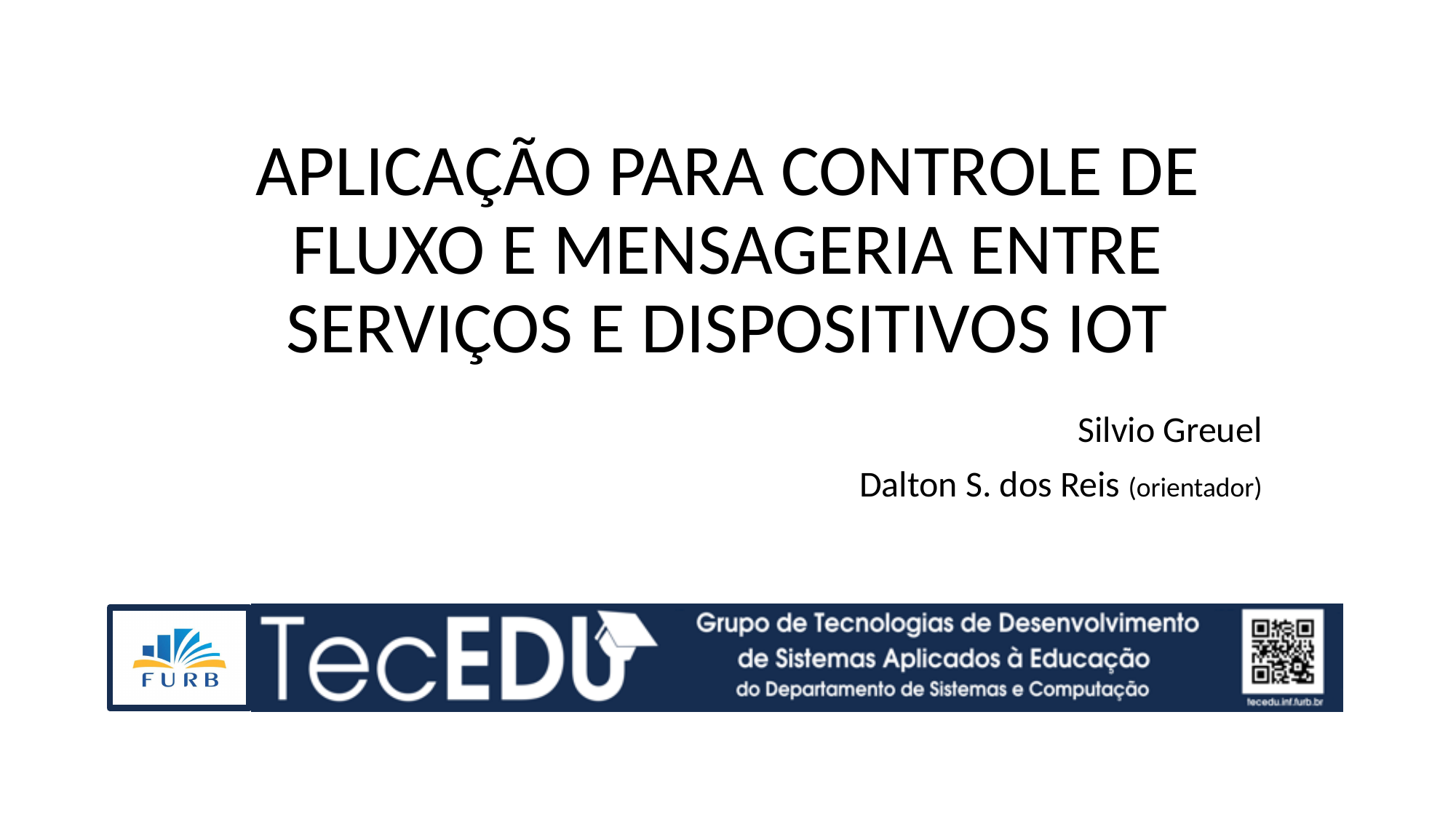

# APLICAÇÃO PARA CONTROLE DE FLUXO E MENSAGERIA ENTRE SERVIÇOS E DISPOSITIVOS IOT
Silvio Greuel
Dalton S. dos Reis (orientador)